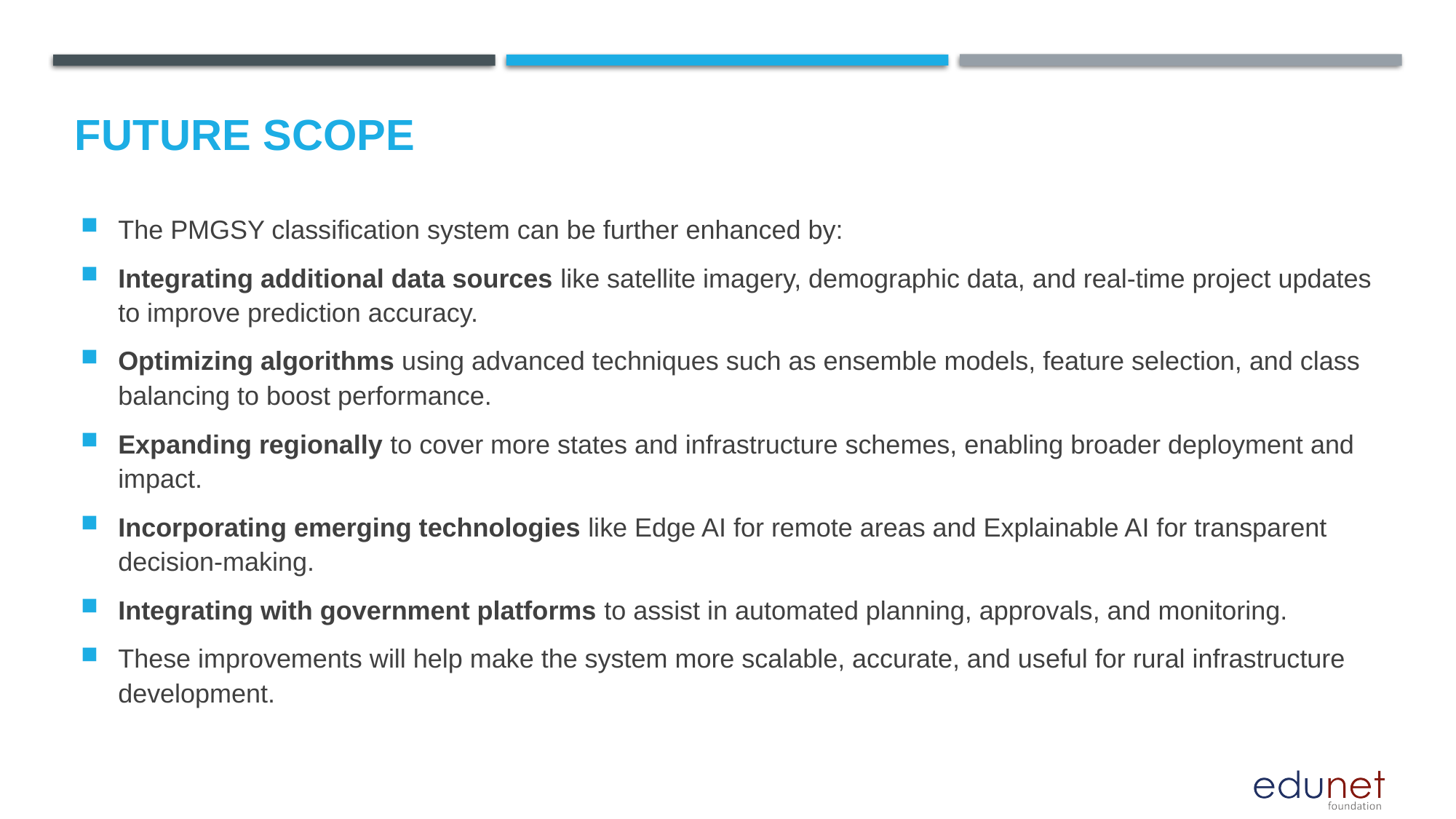

Future scope

The PMGSY classification system can be further enhanced by:
Integrating additional data sources like satellite imagery, demographic data, and real-time project updates to improve prediction accuracy.
Optimizing algorithms using advanced techniques such as ensemble models, feature selection, and class balancing to boost performance.
Expanding regionally to cover more states and infrastructure schemes, enabling broader deployment and impact.
Incorporating emerging technologies like Edge AI for remote areas and Explainable AI for transparent decision-making.
Integrating with government platforms to assist in automated planning, approvals, and monitoring.
These improvements will help make the system more scalable, accurate, and useful for rural infrastructure development.